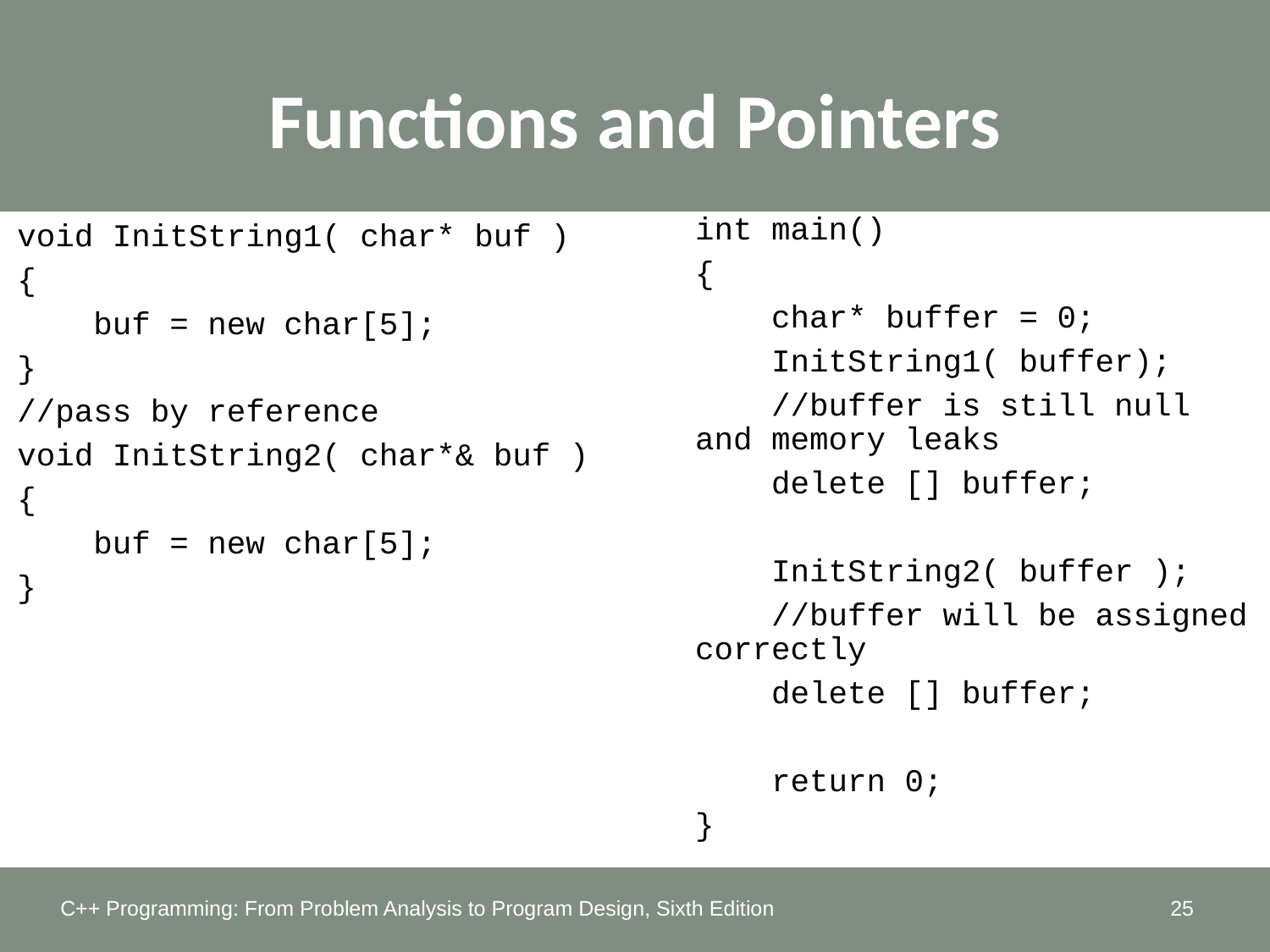

Functions and Pointers
int main()
{
    char* buffer = 0;
    InitString1( buffer);
    //buffer is still null and memory leaks
    delete [] buffer;

    InitString2( buffer );
    //buffer will be assigned correctly
    delete [] buffer;

    return 0;
}
void InitString1( char* buf )
{
    buf = new char[5];
}
//pass by reference
void InitString2( char*& buf )
{
    buf = new char[5];
}

C++ Programming: From Problem Analysis to Program Design, Sixth Edition
25